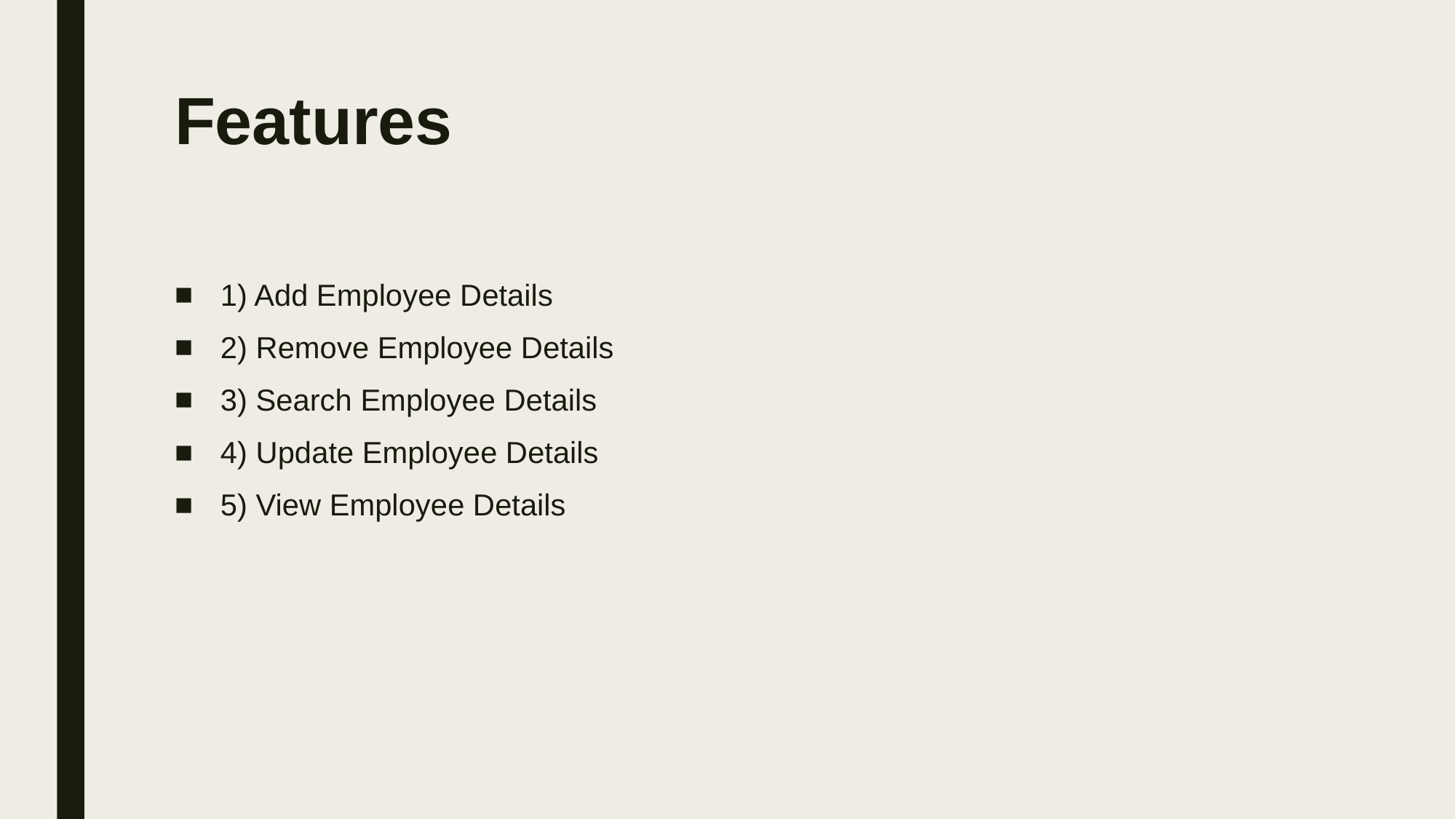

# Features
1) Add Employee Details
2) Remove Employee Details
3) Search Employee Details
4) Update Employee Details
5) View Employee Details